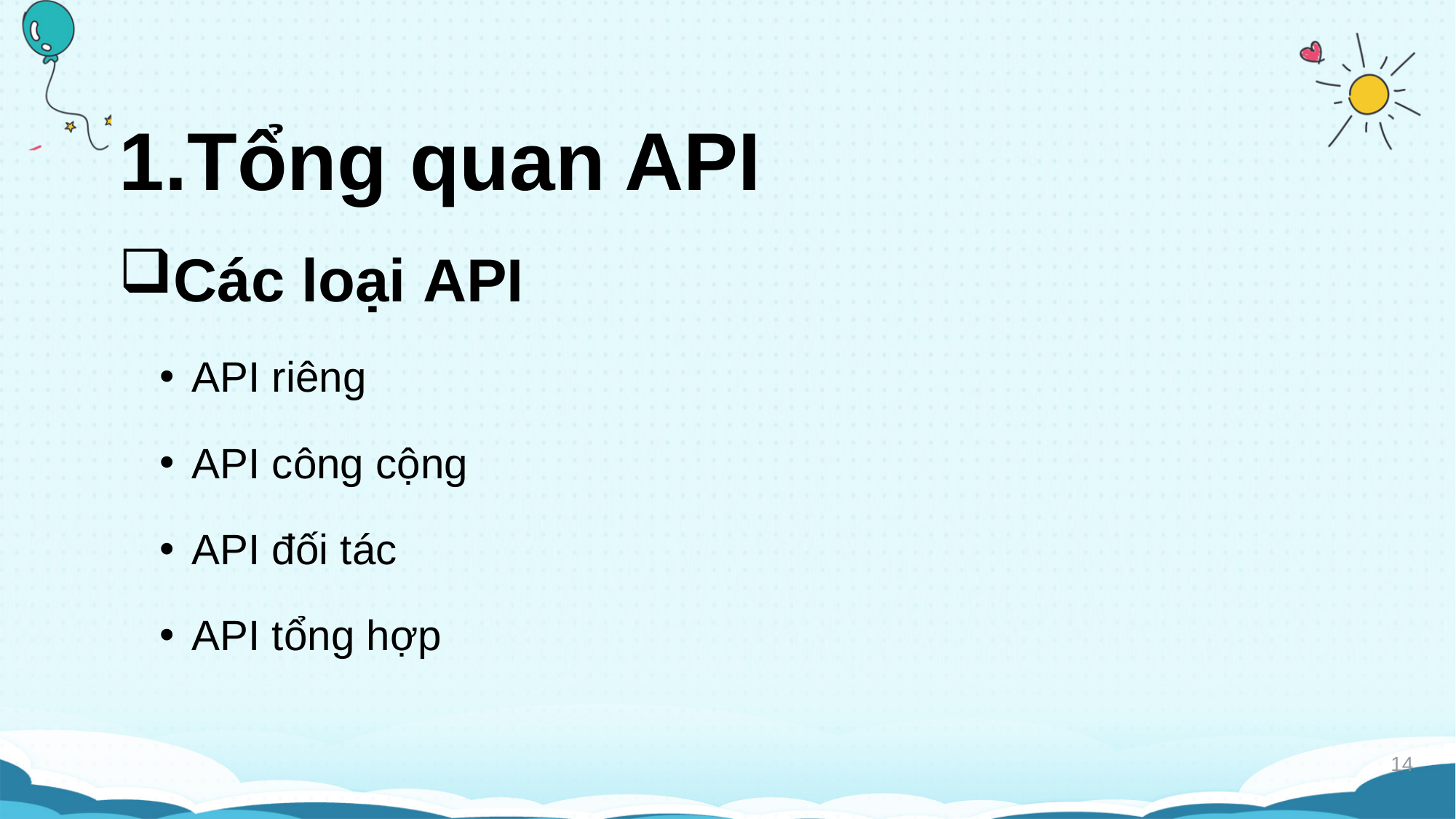

# 1.Tổng quan API
Các loại API
API riêng
API công cộng
API đối tác
API tổng hợp
14